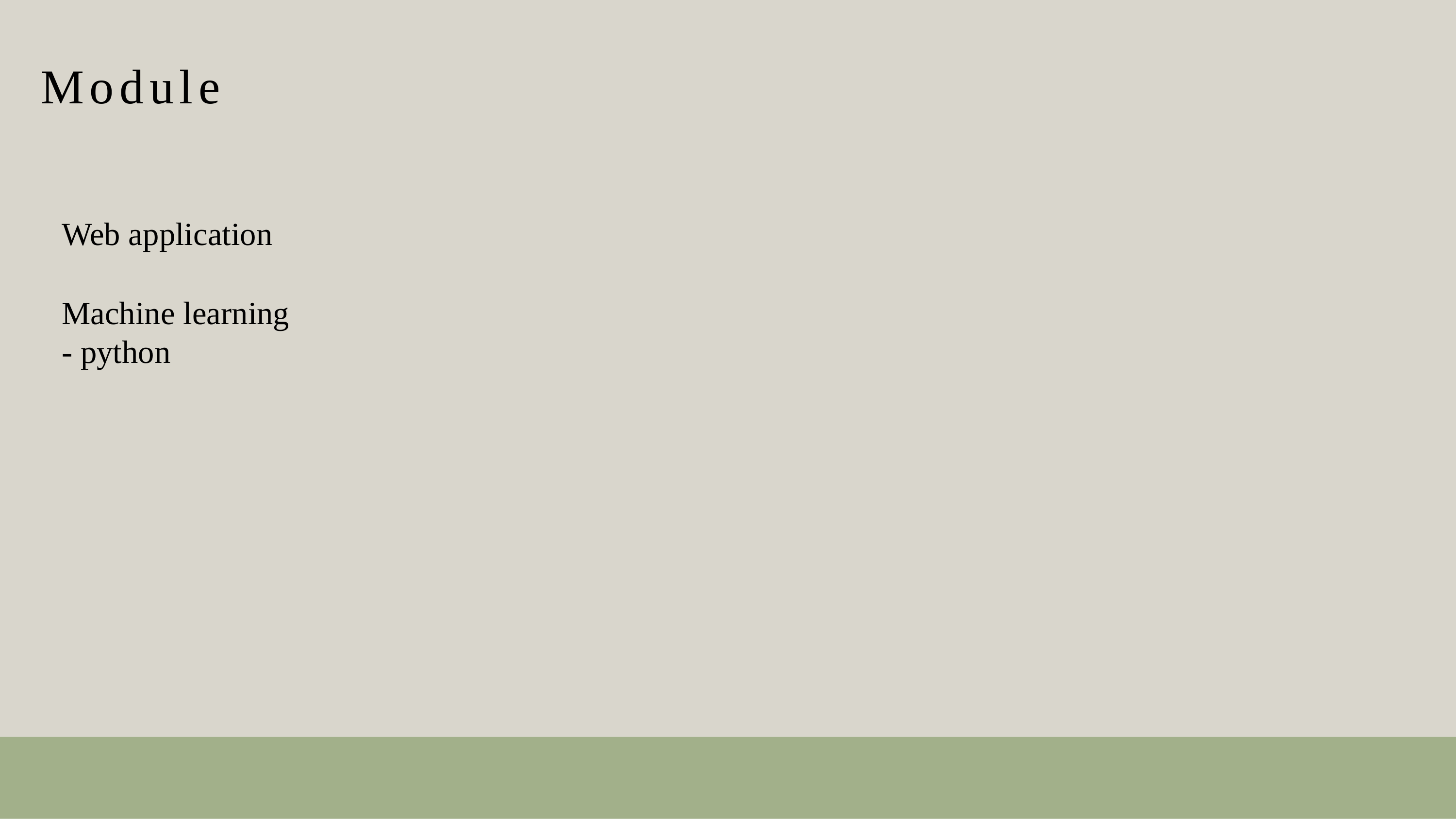

Module
Web application
Machine learning
- python